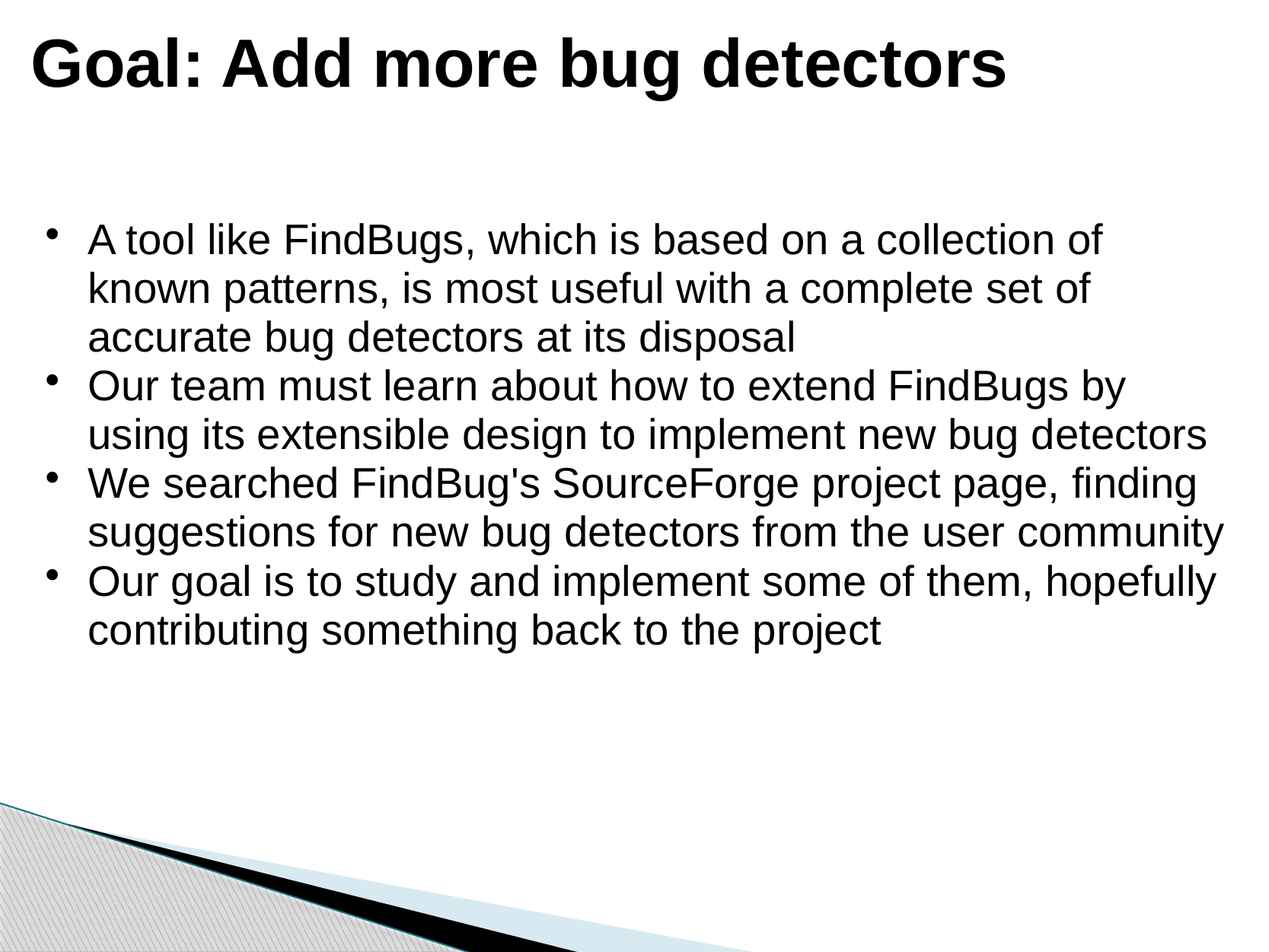

Goal: Add more bug detectors
A tool like FindBugs, which is based on a collection of known patterns, is most useful with a complete set of accurate bug detectors at its disposal
Our team must learn about how to extend FindBugs by using its extensible design to implement new bug detectors
We searched FindBug's SourceForge project page, finding suggestions for new bug detectors from the user community
Our goal is to study and implement some of them, hopefully contributing something back to the project